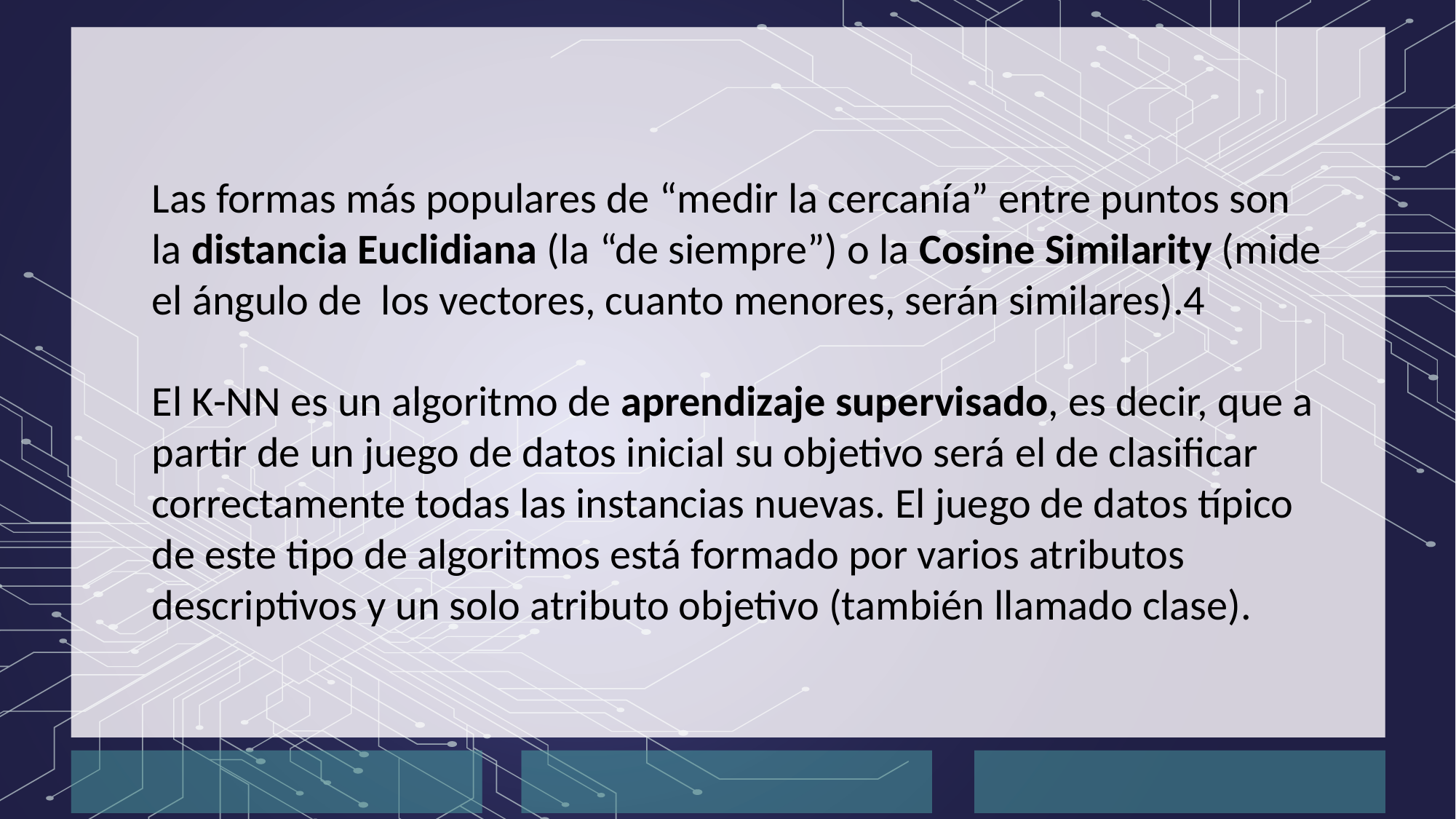

Las formas más populares de “medir la cercanía” entre puntos son la distancia Euclidiana (la “de siempre”) o la Cosine Similarity (mide el ángulo de  los vectores, cuanto menores, serán similares).4

El K-NN es un algoritmo de aprendizaje supervisado, es decir, que a partir de un juego de datos inicial su objetivo será el de clasificar correctamente todas las instancias nuevas. El juego de datos típico de este tipo de algoritmos está formado por varios atributos descriptivos y un solo atributo objetivo (también llamado clase).